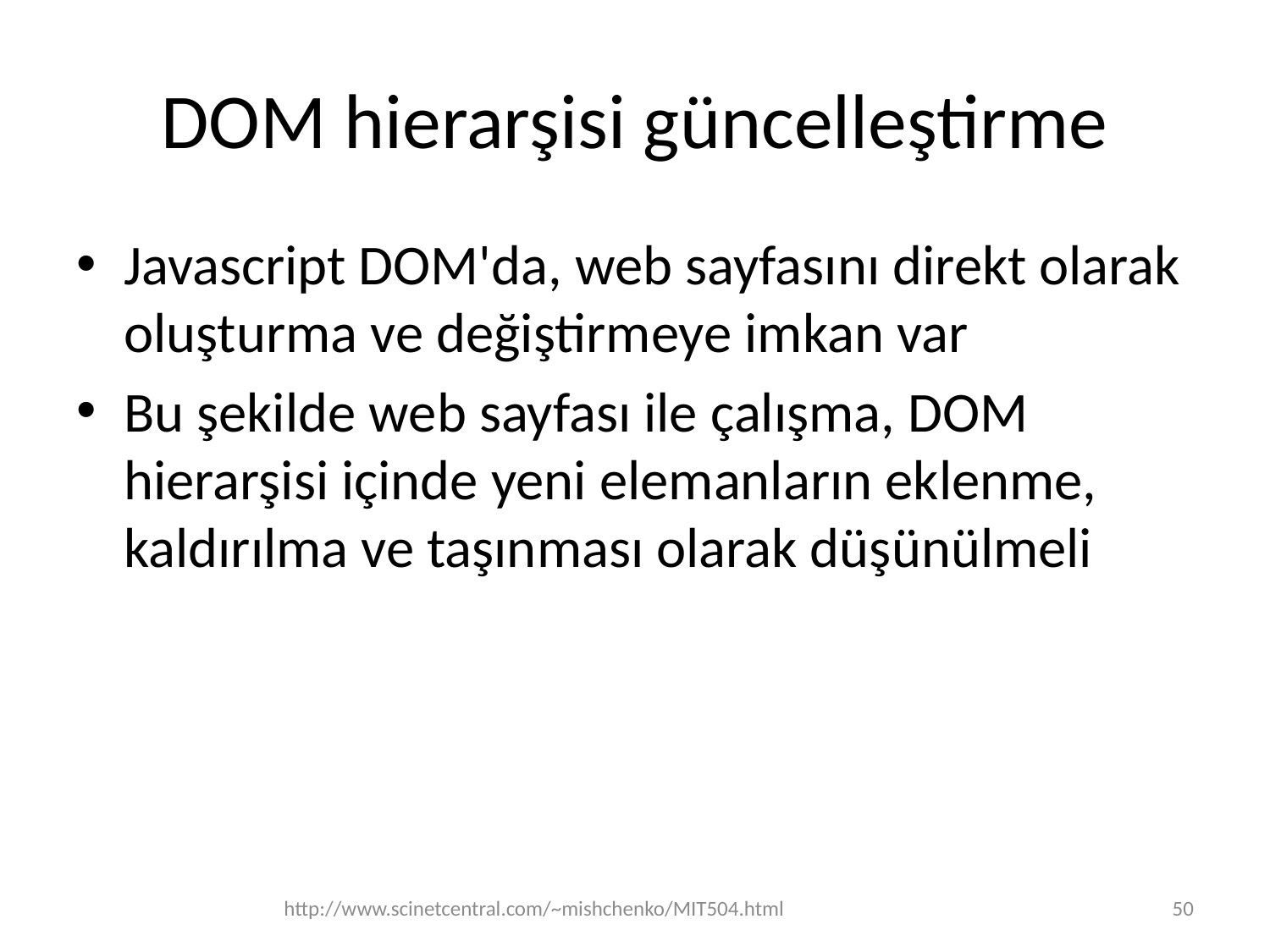

# DOM hierarşisi güncelleştirme
Javascript DOM'da, web sayfasını direkt olarak oluşturma ve değiştirmeye imkan var
Bu şekilde web sayfası ile çalışma, DOM hierarşisi içinde yeni elemanların eklenme, kaldırılma ve taşınması olarak düşünülmeli
http://www.scinetcentral.com/~mishchenko/MIT504.html
50